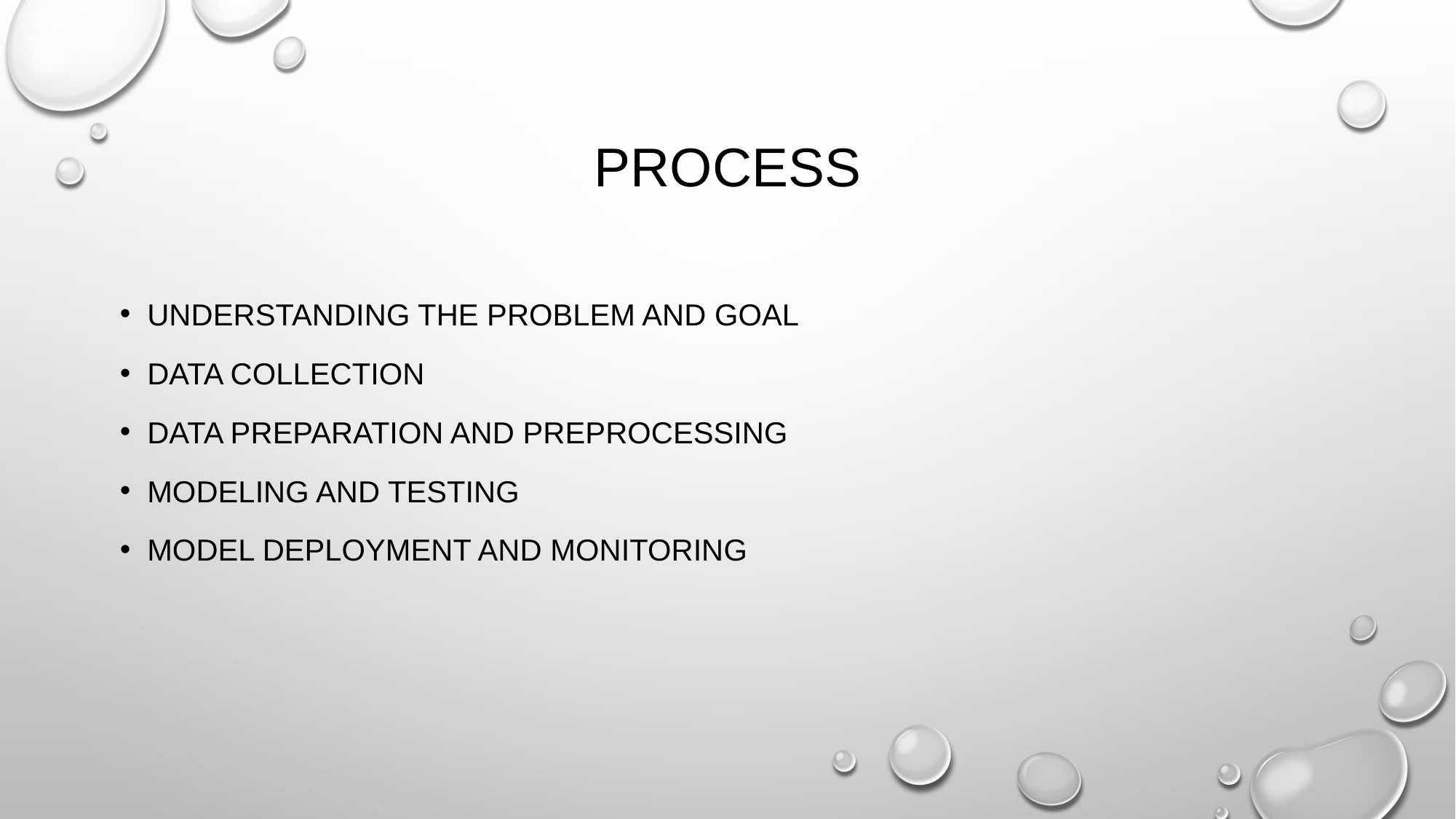

# process
Understanding the problem and goal
Data collection
Data preparation and preprocessing
Modeling and testing
Model deployment and monitoring